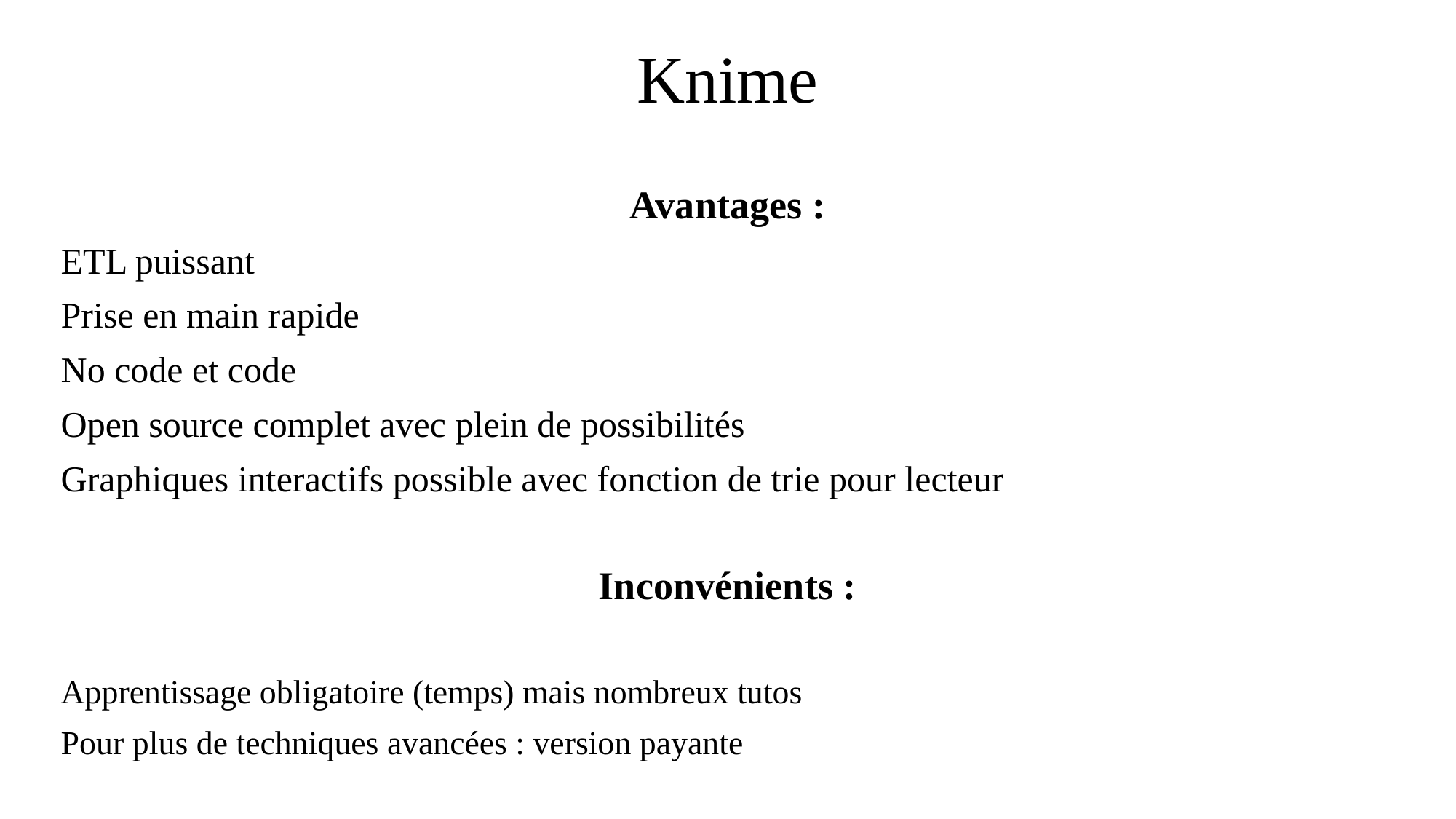

# Knime
Avantages :
ETL puissant
Prise en main rapide
No code et code
Open source complet avec plein de possibilités
Graphiques interactifs possible avec fonction de trie pour lecteur

Inconvénients :

Apprentissage obligatoire (temps) mais nombreux tutos
Pour plus de techniques avancées : version payante